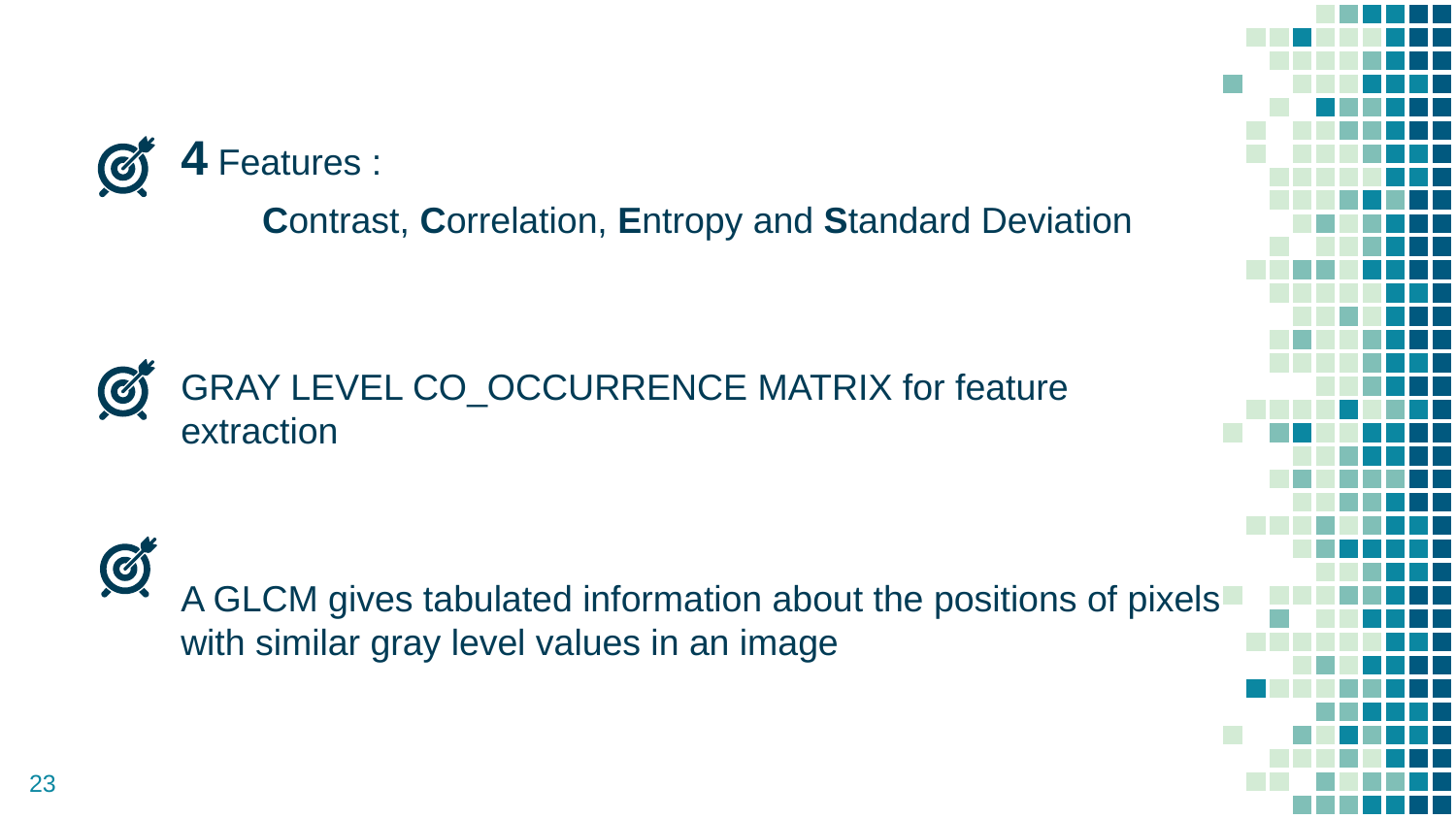

4 Features :
        Contrast, Correlation, Entropy and Standard Deviation

GRAY LEVEL CO_OCCURRENCE MATRIX for feature extraction

A GLCM gives tabulated information about the positions of pixels with similar gray level values in an image

23